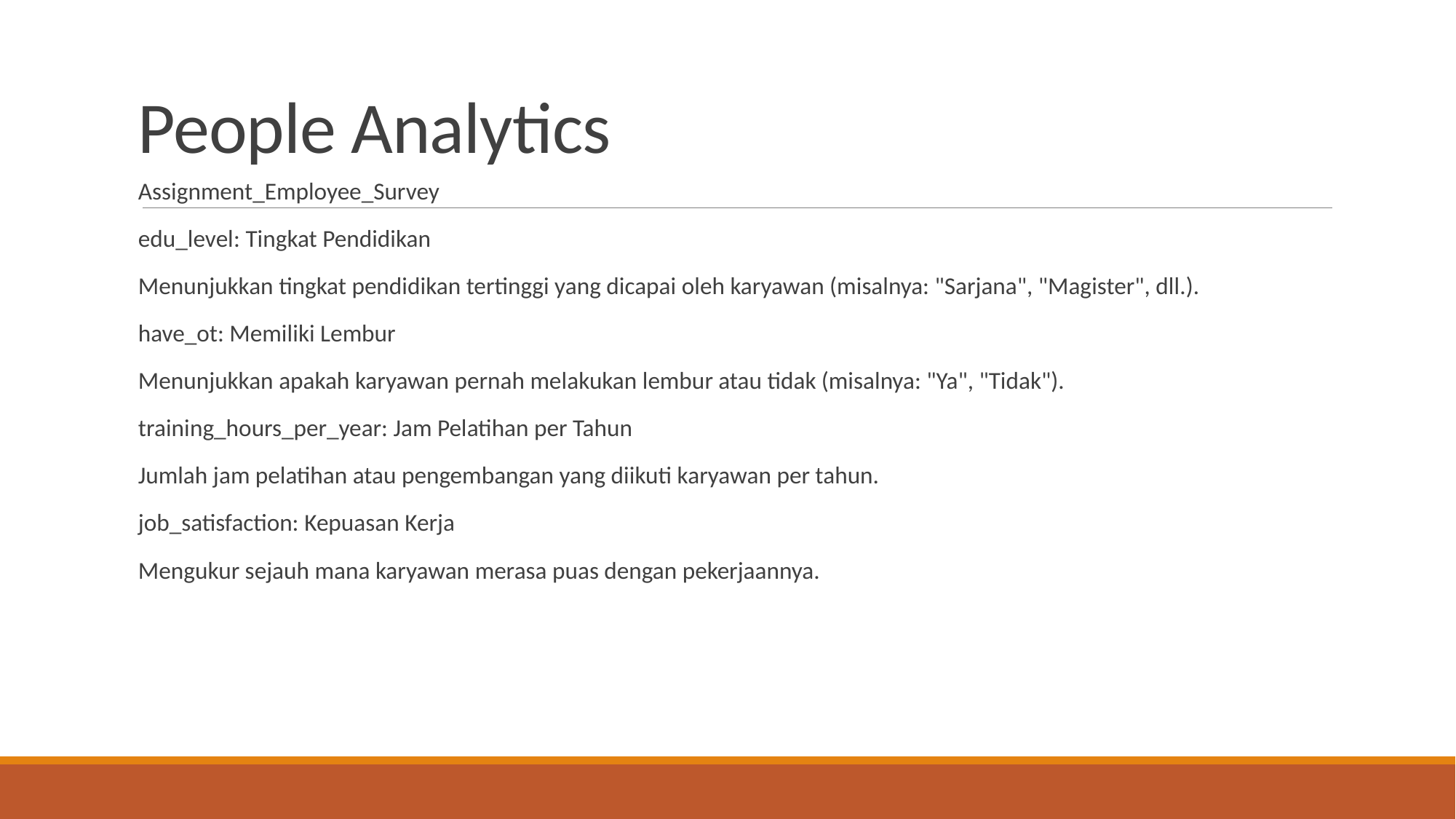

# People Analytics
Assignment_Employee_Survey
edu_level: Tingkat Pendidikan
Menunjukkan tingkat pendidikan tertinggi yang dicapai oleh karyawan (misalnya: "Sarjana", "Magister", dll.).
have_ot: Memiliki Lembur
Menunjukkan apakah karyawan pernah melakukan lembur atau tidak (misalnya: "Ya", "Tidak").
training_hours_per_year: Jam Pelatihan per Tahun
Jumlah jam pelatihan atau pengembangan yang diikuti karyawan per tahun.
job_satisfaction: Kepuasan Kerja
Mengukur sejauh mana karyawan merasa puas dengan pekerjaannya.